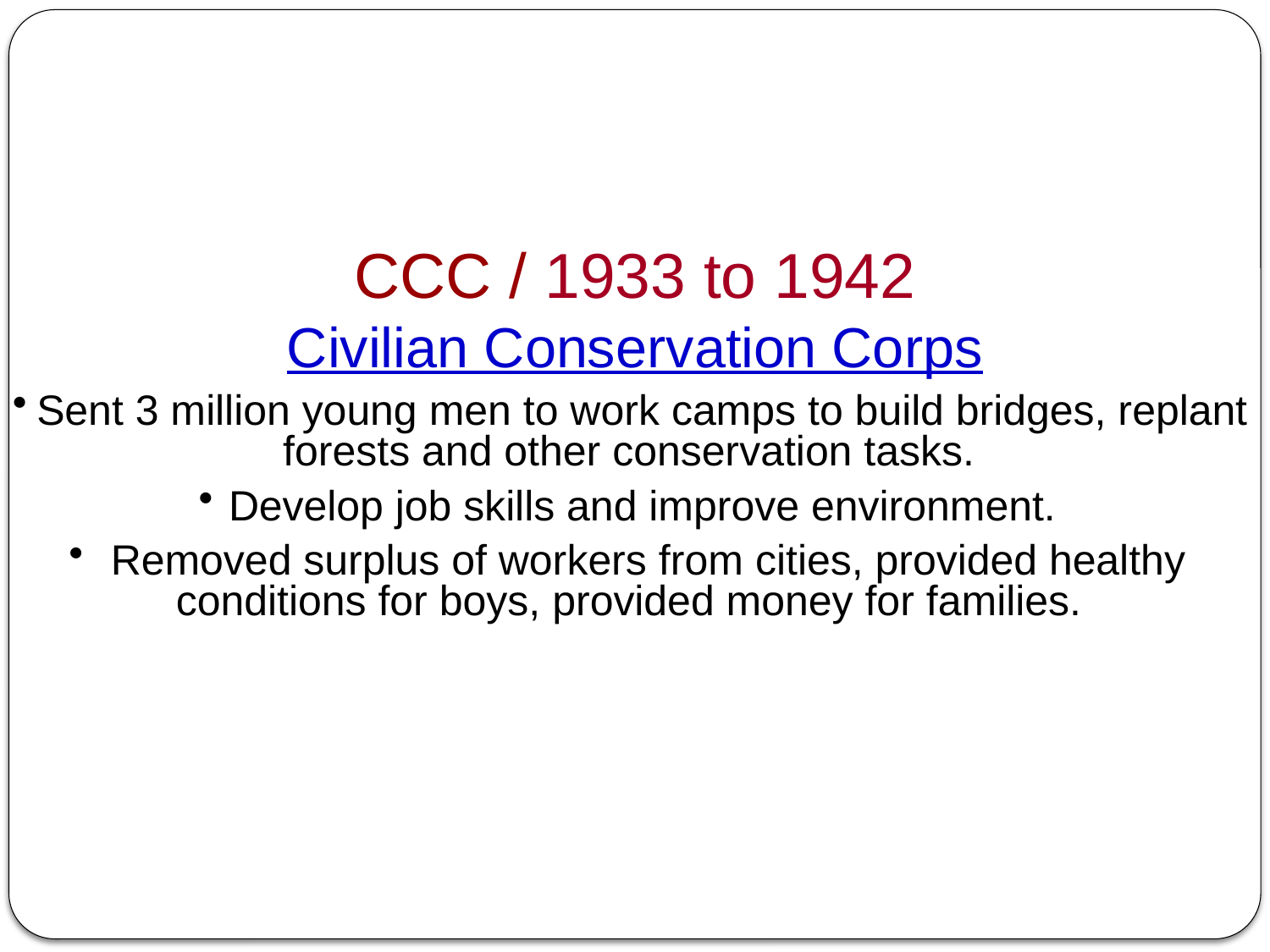

CCC / 1933 to 1942
Civilian Conservation Corps
Sent 3 million young men to work camps to build bridges, replant forests and other conservation tasks.
Develop job skills and improve environment.
 Removed surplus of workers from cities, provided healthy conditions for boys, provided money for families.